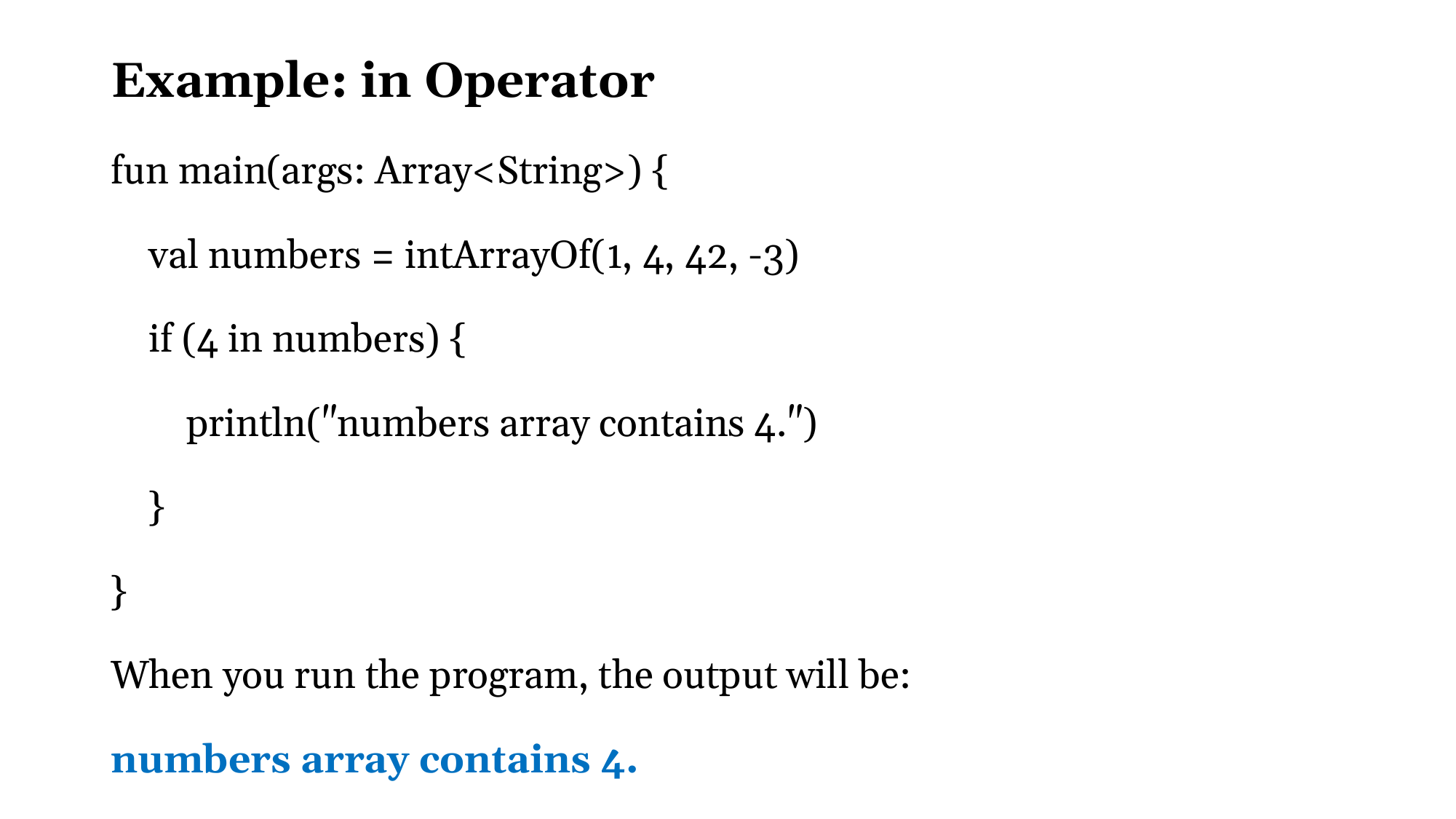

Example: in Operator
fun main(args: Array<String>) {
    val numbers = intArrayOf(1, 4, 42, -3)
    if (4 in numbers) {
        println("numbers array contains 4.")
    }
}
When you run the program, the output will be:
numbers array contains 4.